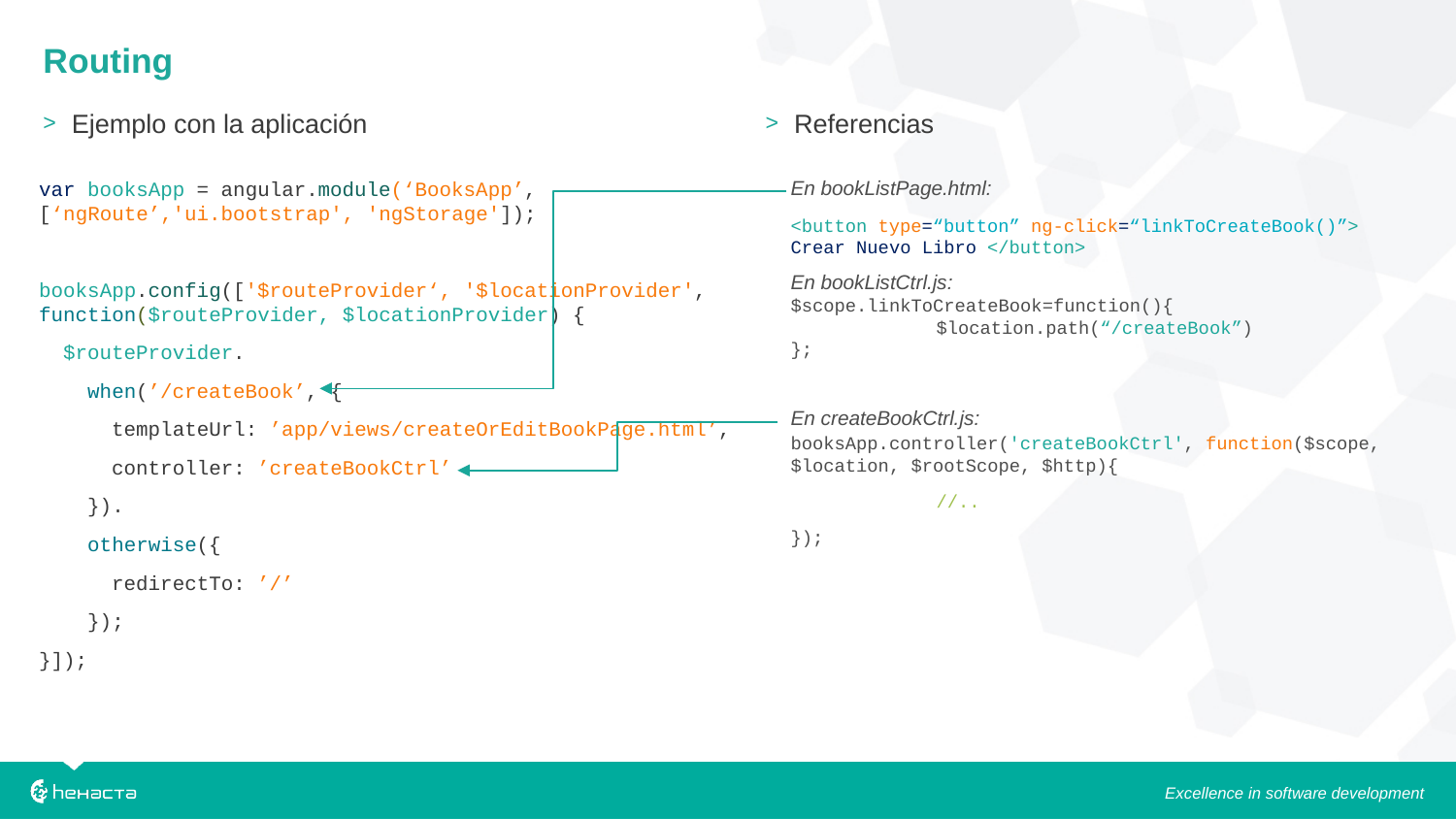

Routing
Ejemplo con la aplicación
Referencias
En bookListPage.html:
<button type=“button” ng-click=“linkToCreateBook()”> Crear Nuevo Libro </button>
En bookListCtrl.js:
$scope.linkToCreateBook=function(){
	$location.path(“/createBook”)
};

En createBookCtrl.js:
booksApp.controller('createBookCtrl', function($scope, $location, $rootScope, $http){
	//..
});

var booksApp = angular.module(‘BooksApp’, [‘ngRoute’,'ui.bootstrap', 'ngStorage']);

booksApp.config(['$routeProvider‘, '$locationProvider', function($routeProvider, $locationProvider) {
  $routeProvider.
    when(’/createBook’, {
      templateUrl: ’app/views/createOrEditBookPage.html’,
      controller: ’createBookCtrl’
    }).
    otherwise({
      redirectTo: ’/’
    });
}]);